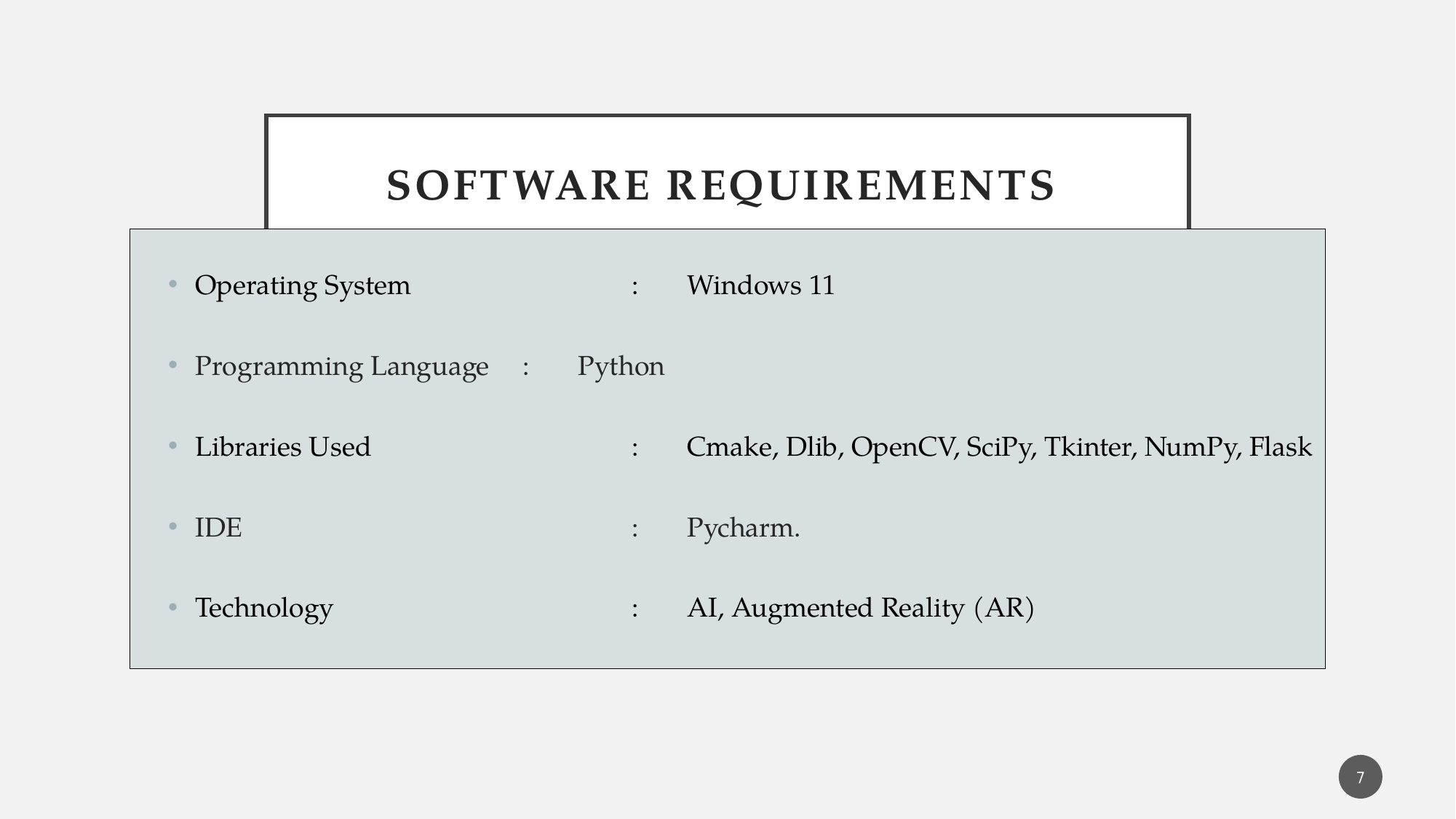

# Software Requirements
Operating System        		:       Windows 11
Programming Language	:       Python
Libraries Used            		:       Cmake, Dlib, OpenCV, SciPy, Tkinter, NumPy, Flask
IDE	                     		:       Pycharm.
Technology                 		:       AI, Augmented Reality (AR)
7